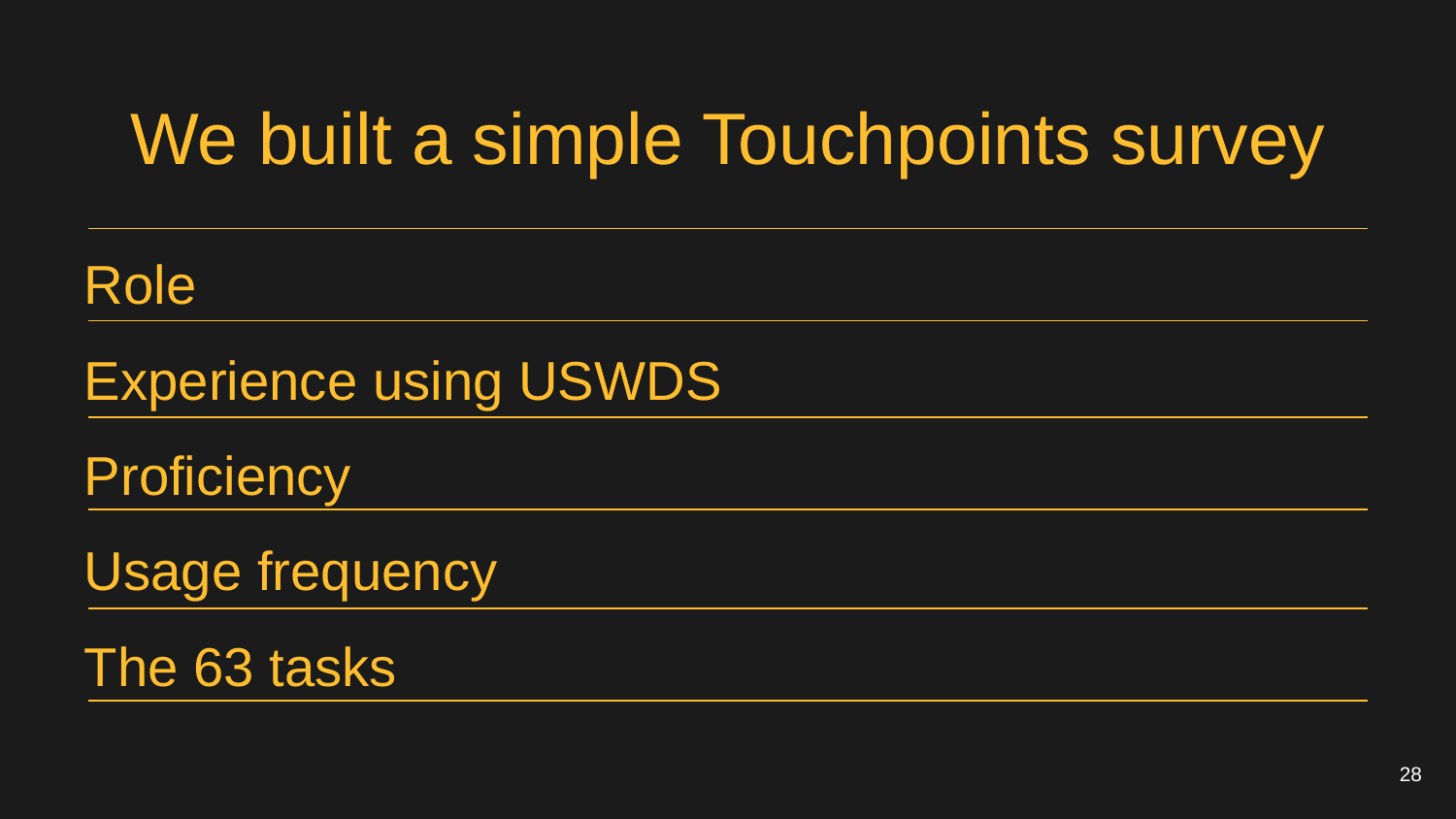

We built a simple Touchpoints survey
# Role
Experience using USWDS
Proficiency
Usage frequency
The 63 tasks
28